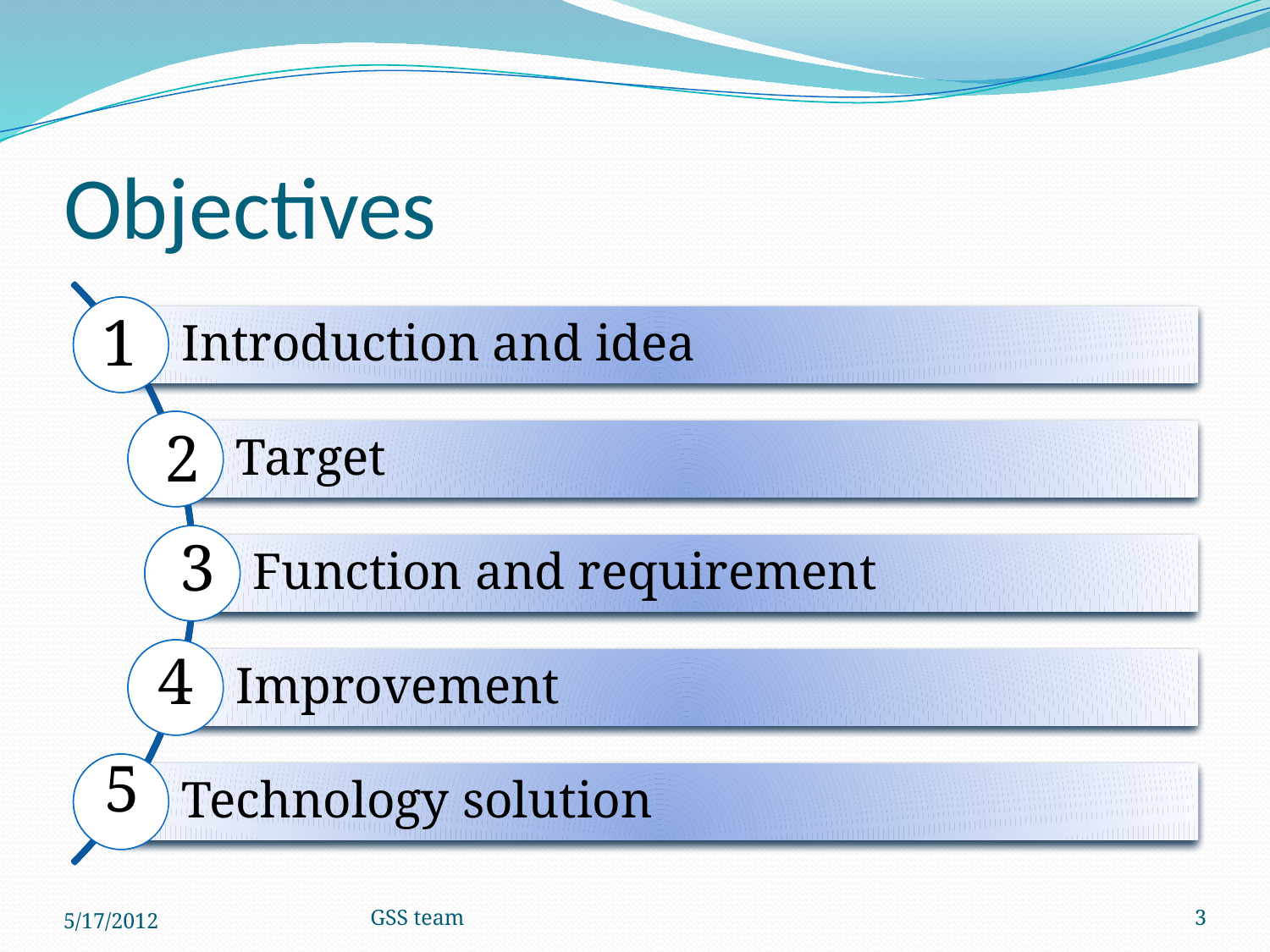

# Objectives
Introduction and idea
Target
Function and requirement
Improvement
Technology solution
Introduction and idea
Target
Function and requirement
Improvement
Technology solution
Introduction and idea
Target
Function and requirement
Improvement
Technology solution
1
1
1
2
3
4
5
5/17/2012
GSS team
3